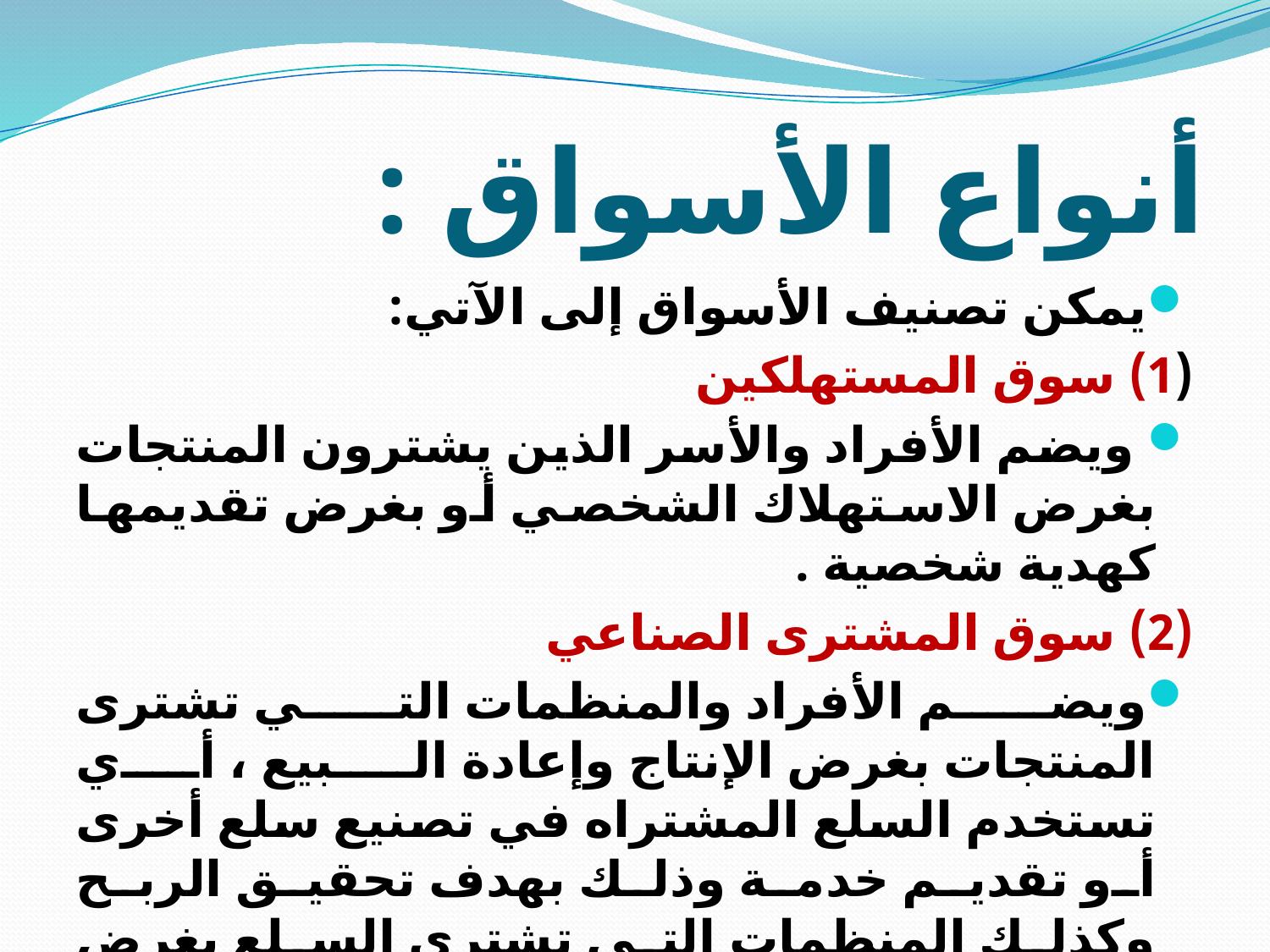

# أنواع الأسواق :
يمكن تصنيف الأسواق إلى الآتي:
(1) سوق المستهلكين
 ويضم الأفراد والأسر الذين يشترون المنتجات بغرض الاستهلاك الشخصي أو بغرض تقديمها كهدية شخصية .
(2) سوق المشترى الصناعي
ويضم الأفراد والمنظمات التي تشترى المنتجات بغرض الإنتاج وإعادة البيع ، أي تستخدم السلع المشتراه في تصنيع سلع أخرى أو تقديم خدمة وذلك بهدف تحقيق الربح وكذلك المنظمات التي تشترى السلع بغرض معاونتها في أداء مهمتها .